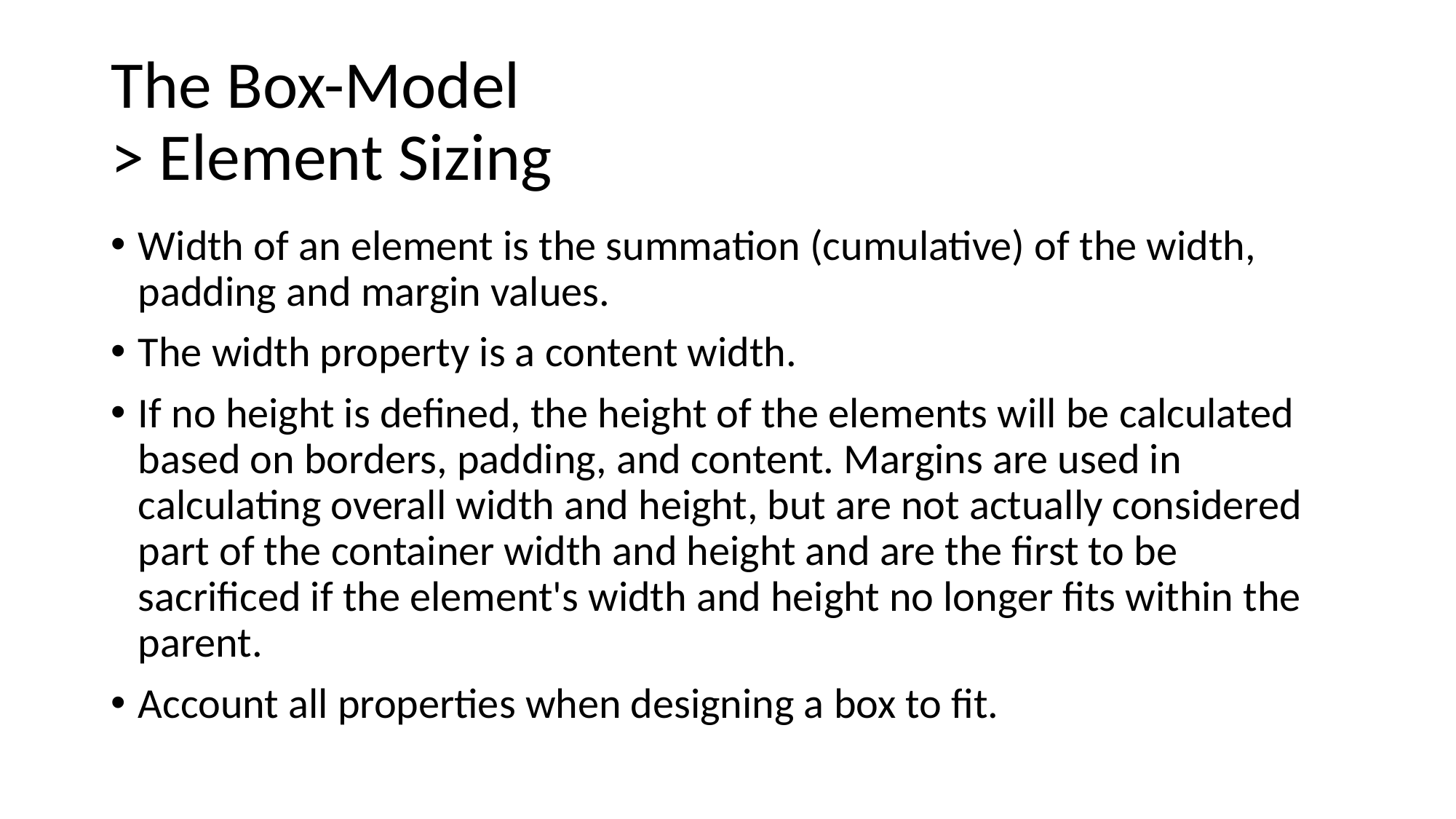

# The Box-Model > Element Sizing
Width of an element is the summation (cumulative) of the width, padding and margin values.
The width property is a content width.
If no height is defined, the height of the elements will be calculated based on borders, padding, and content. Margins are used in calculating overall width and height, but are not actually considered part of the container width and height and are the first to be sacrificed if the element's width and height no longer fits within the parent.
Account all properties when designing a box to fit.